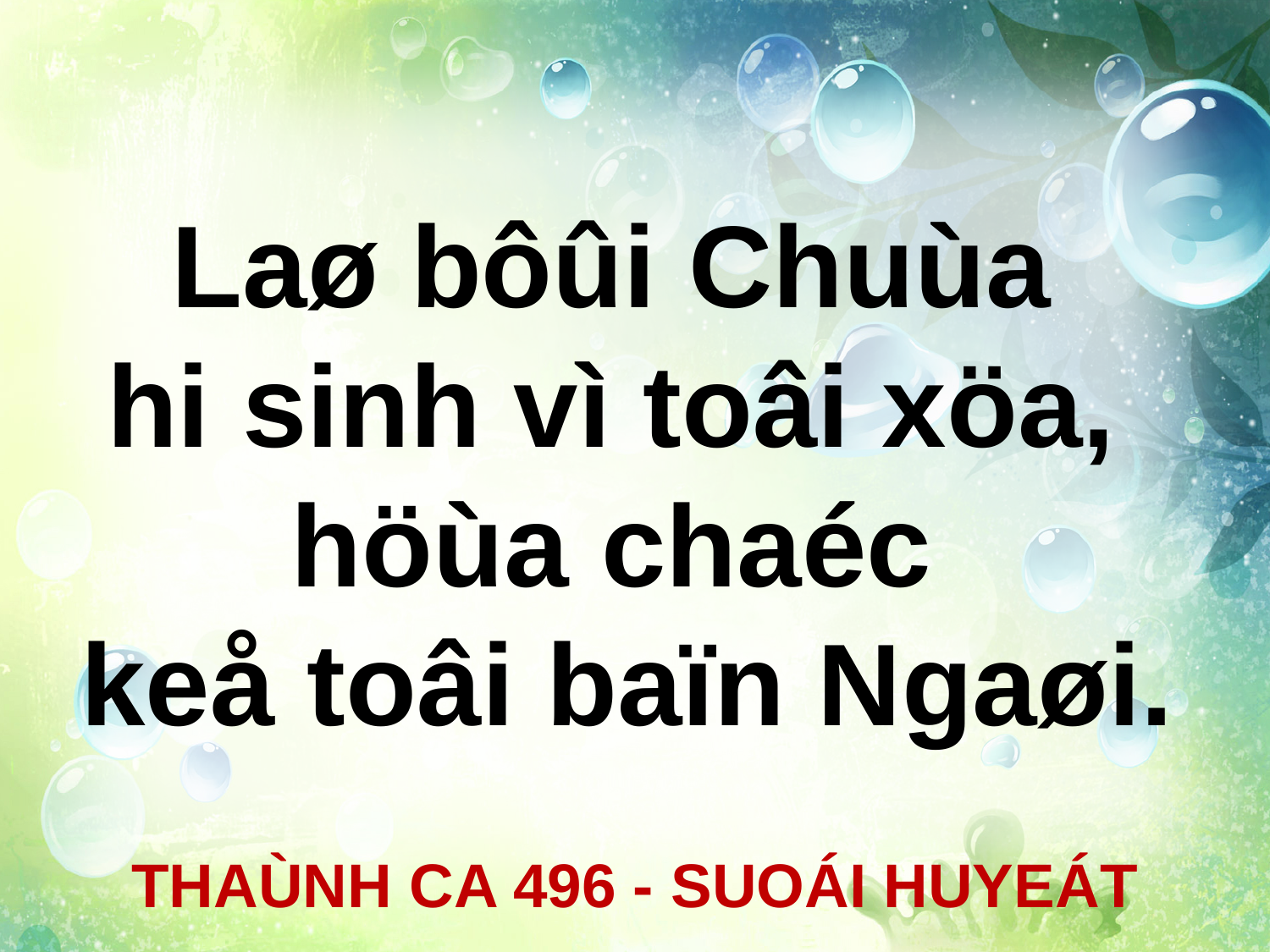

Laø bôûi Chuùa
hi sinh vì toâi xöa,
höùa chaéc
keå toâi baïn Ngaøi.
THAÙNH CA 496 - SUOÁI HUYEÁT